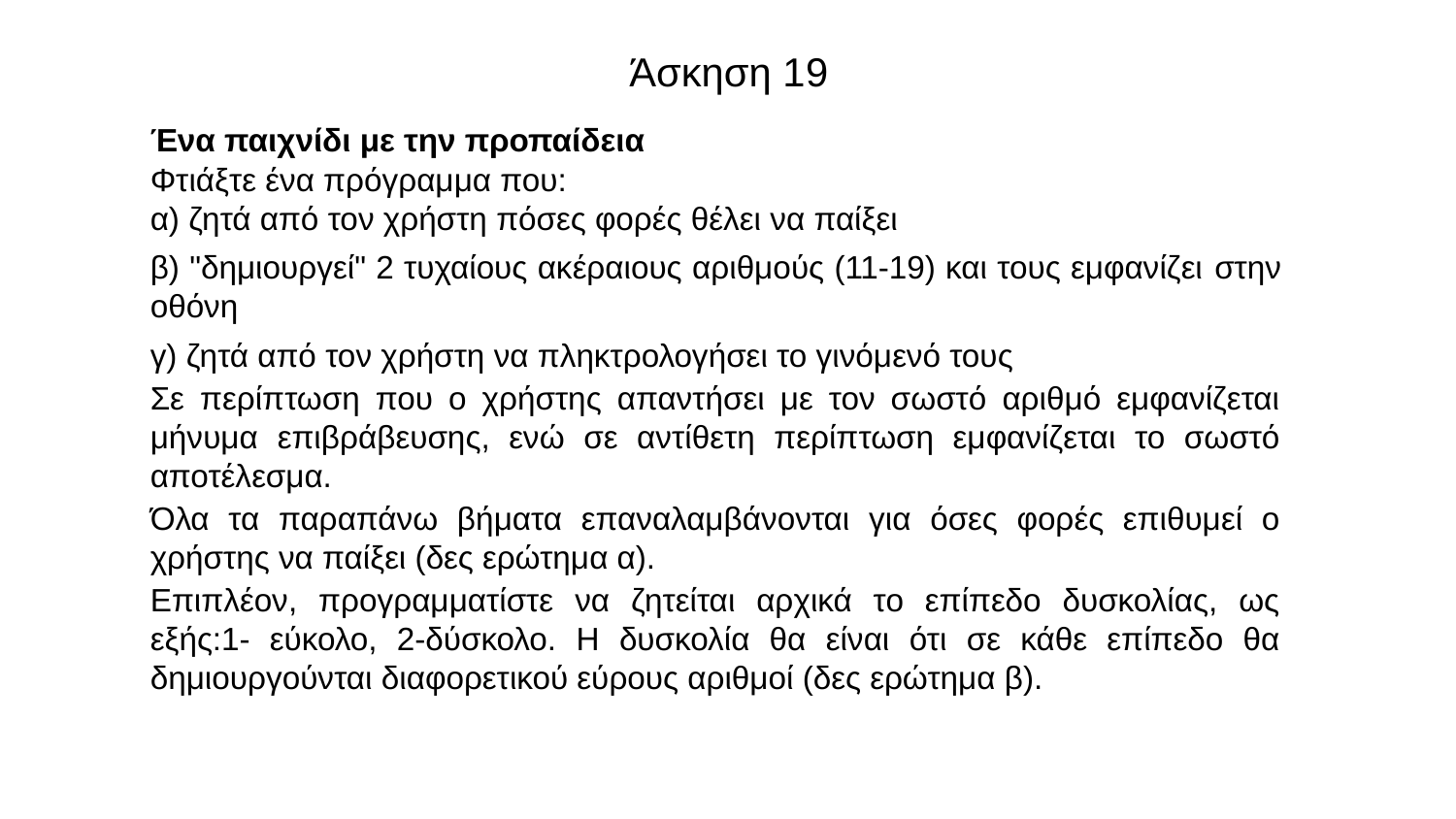

# Άσκηση 19
Ένα παιχνίδι με την προπαίδεια
Φτιάξτε ένα πρόγραμμα που:
α) ζητά από τον χρήστη πόσες φορές θέλει να παίξει
β) "δημιουργεί" 2 τυχαίους ακέραιους αριθμούς (11-19) και τους εμφανίζει στην οθόνη
γ) ζητά από τον χρήστη να πληκτρολογήσει το γινόμενό τους
Σε περίπτωση που ο χρήστης απαντήσει με τον σωστό αριθμό εμφανίζεται μήνυμα επιβράβευσης, ενώ σε αντίθετη περίπτωση εμφανίζεται το σωστό αποτέλεσμα.
Όλα τα παραπάνω βήματα επαναλαμβάνονται για όσες φορές επιθυμεί ο χρήστης να παίξει (δες ερώτημα α).
Επιπλέον, προγραμματίστε να ζητείται αρχικά το επίπεδο δυσκολίας, ως εξής:1- εύκολο, 2-δύσκολο. Η δυσκολία θα είναι ότι σε κάθε επίπεδο θα δημιουργούνται διαφορετικού εύρους αριθμοί (δες ερώτημα β).